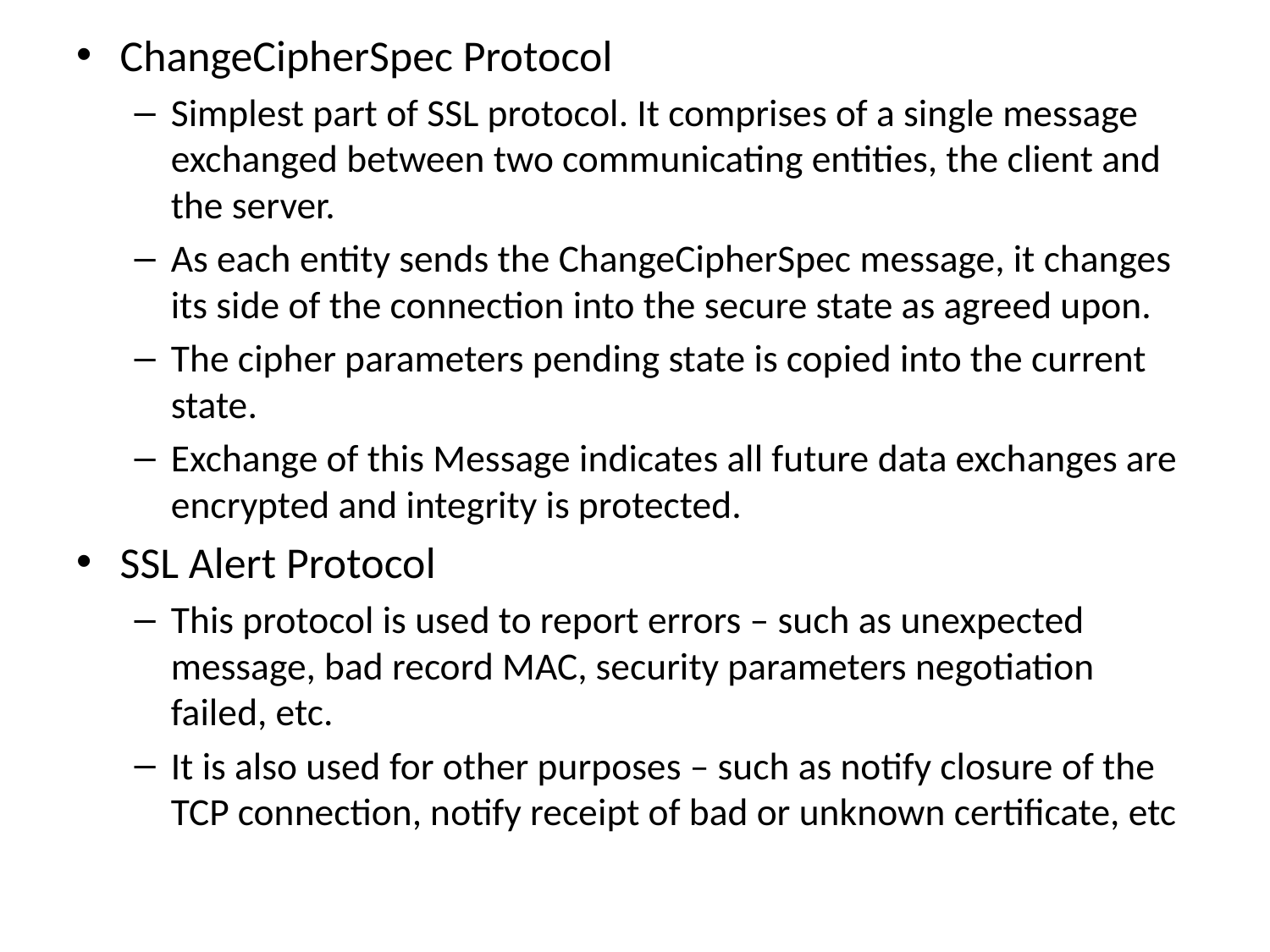

ChangeCipherSpec Protocol
Simplest part of SSL protocol. It comprises of a single message exchanged between two communicating entities, the client and the server.
As each entity sends the ChangeCipherSpec message, it changes its side of the connection into the secure state as agreed upon.
The cipher parameters pending state is copied into the current state.
Exchange of this Message indicates all future data exchanges are encrypted and integrity is protected.
SSL Alert Protocol
This protocol is used to report errors – such as unexpected message, bad record MAC, security parameters negotiation failed, etc.
It is also used for other purposes – such as notify closure of the TCP connection, notify receipt of bad or unknown certificate, etc